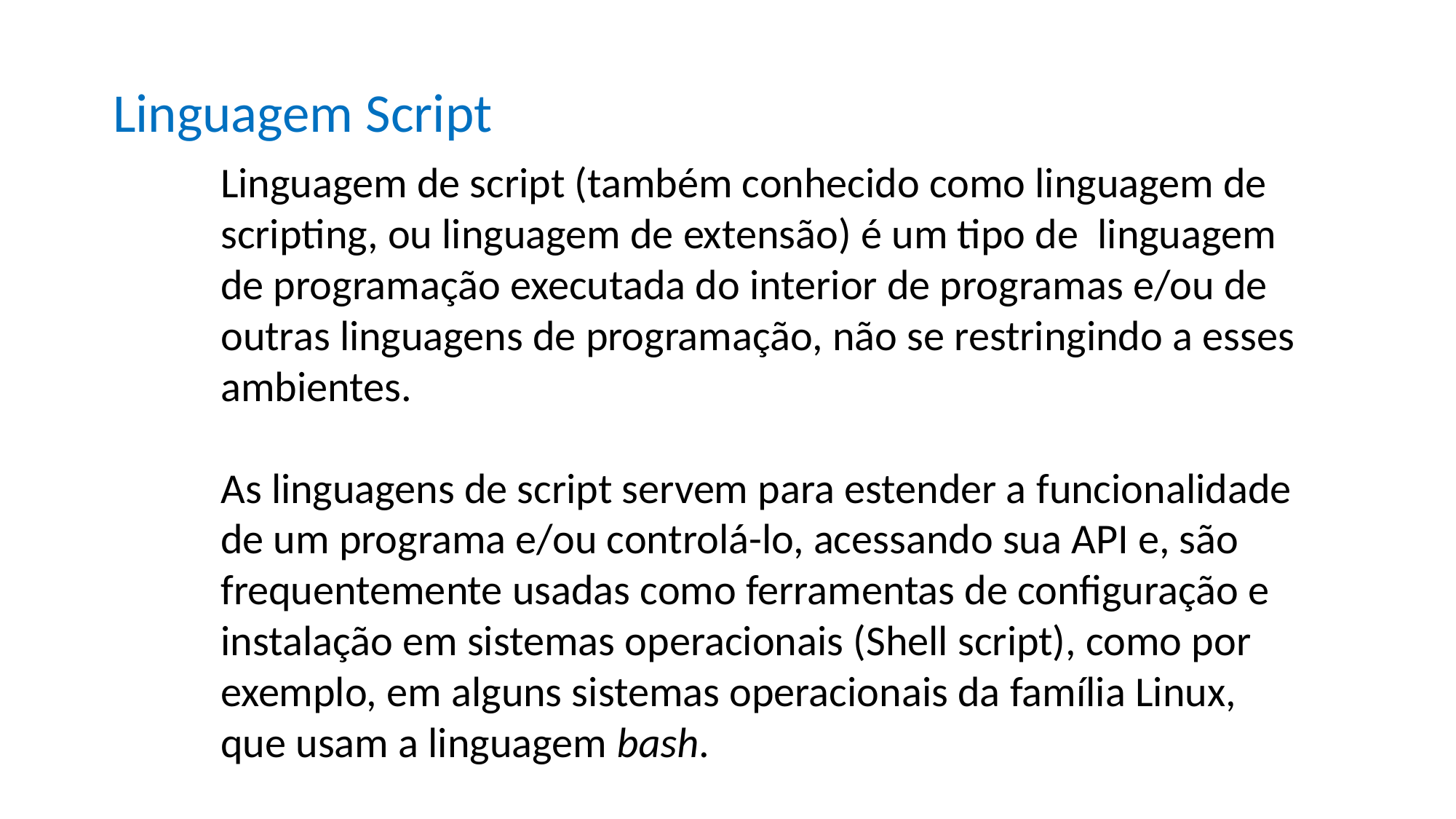

Linguagem Script
Linguagem de script (também conhecido como linguagem de scripting, ou linguagem de extensão) é um tipo de  linguagem de programação executada do interior de programas e/ou de outras linguagens de programação, não se restringindo a esses ambientes.

As linguagens de script servem para estender a funcionalidade de um programa e/ou controlá-lo, acessando sua API e, são frequentemente usadas como ferramentas de configuração e instalação em sistemas operacionais (Shell script), como por exemplo, em alguns sistemas operacionais da família Linux, que usam a linguagem bash.